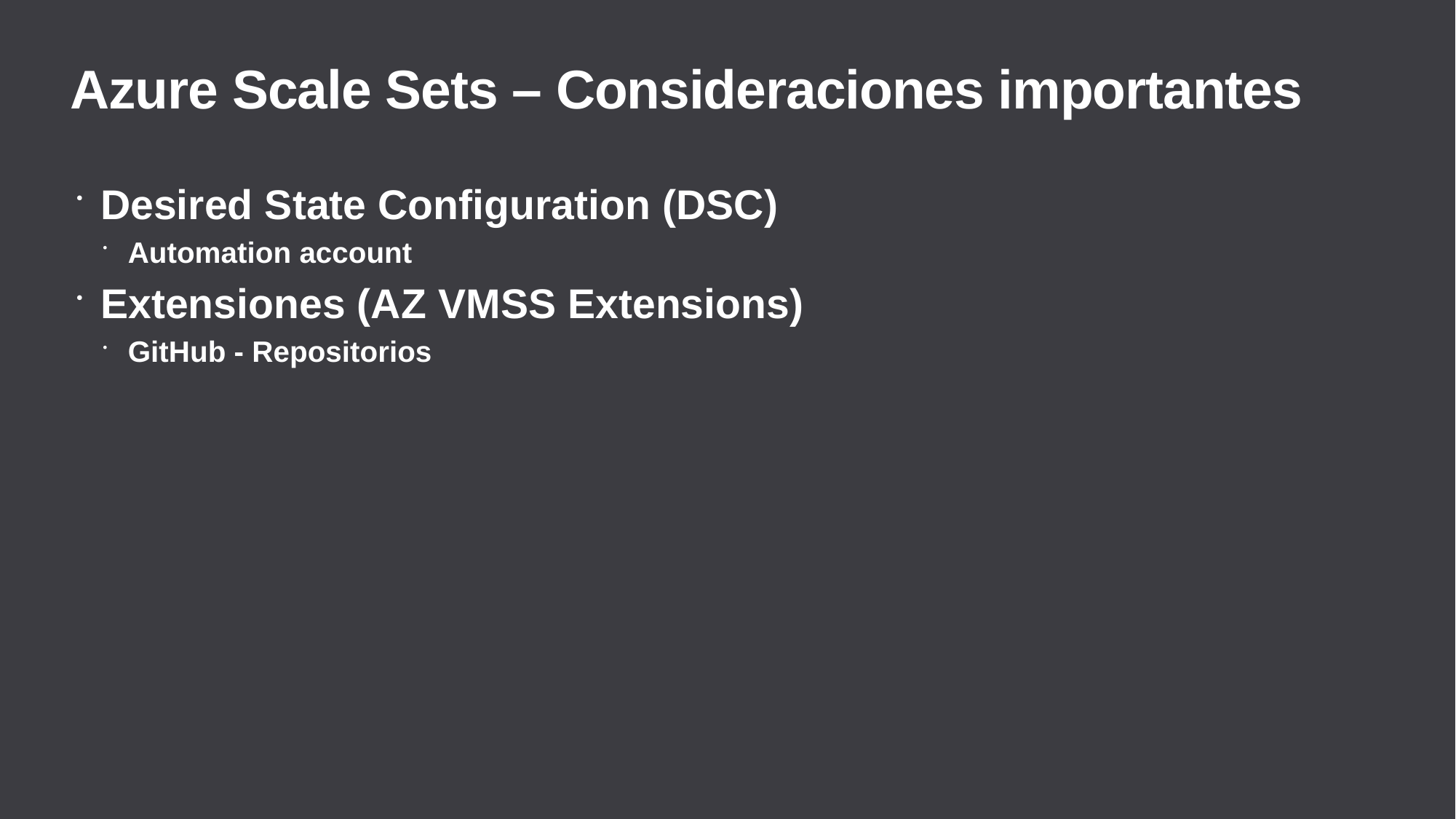

# Azure Scale Sets – Consideraciones importantes
Desired State Configuration (DSC)
Automation account
Extensiones (AZ VMSS Extensions)
GitHub - Repositorios